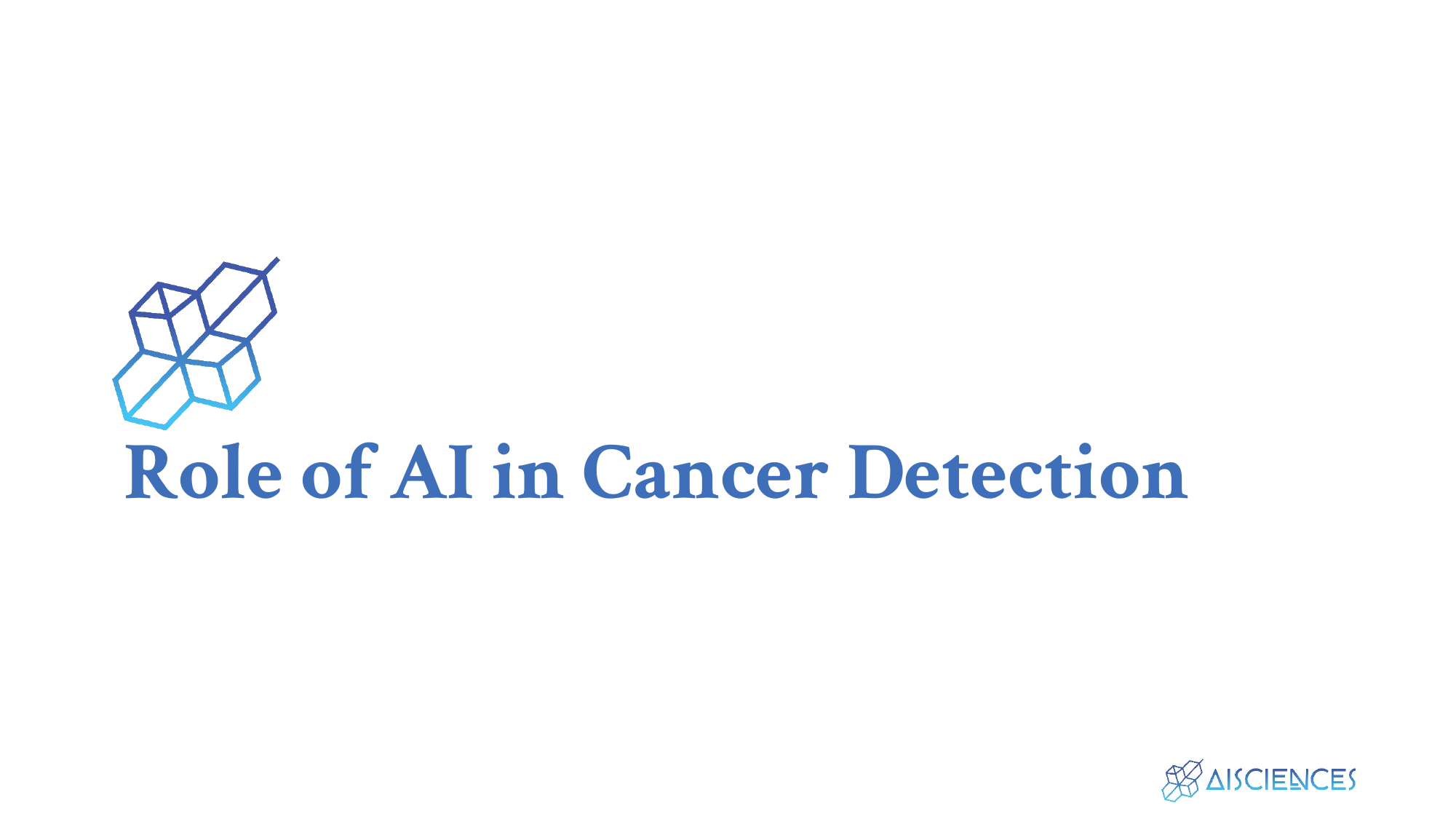

# Role of AI in Cancer Detection